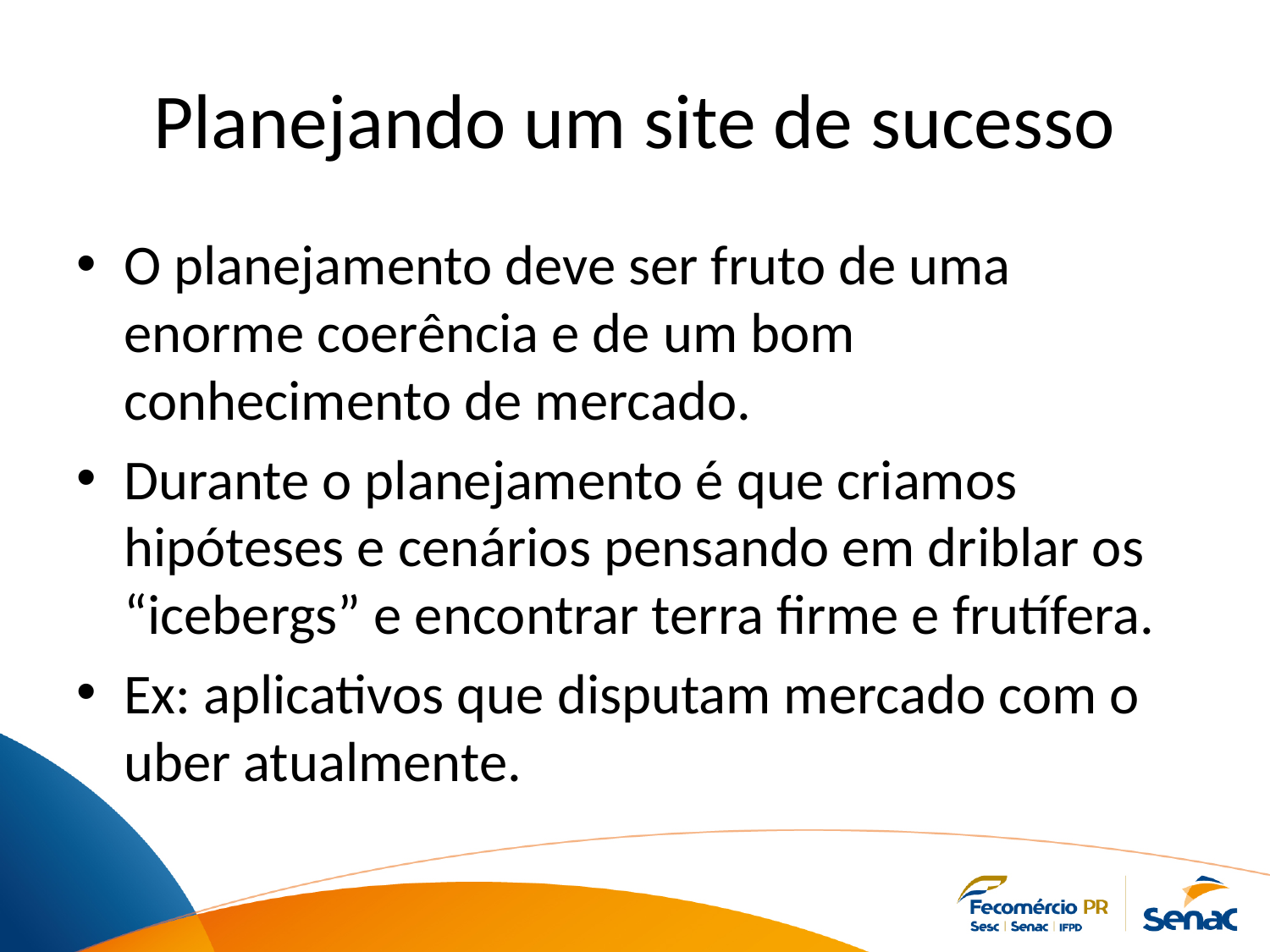

# Planejando um site de sucesso
O planejamento deve ser fruto de uma enorme coerência e de um bom conhecimento de mercado.
Durante o planejamento é que criamos hipóteses e cenários pensando em driblar os “icebergs” e encontrar terra firme e frutífera.
Ex: aplicativos que disputam mercado com o uber atualmente.